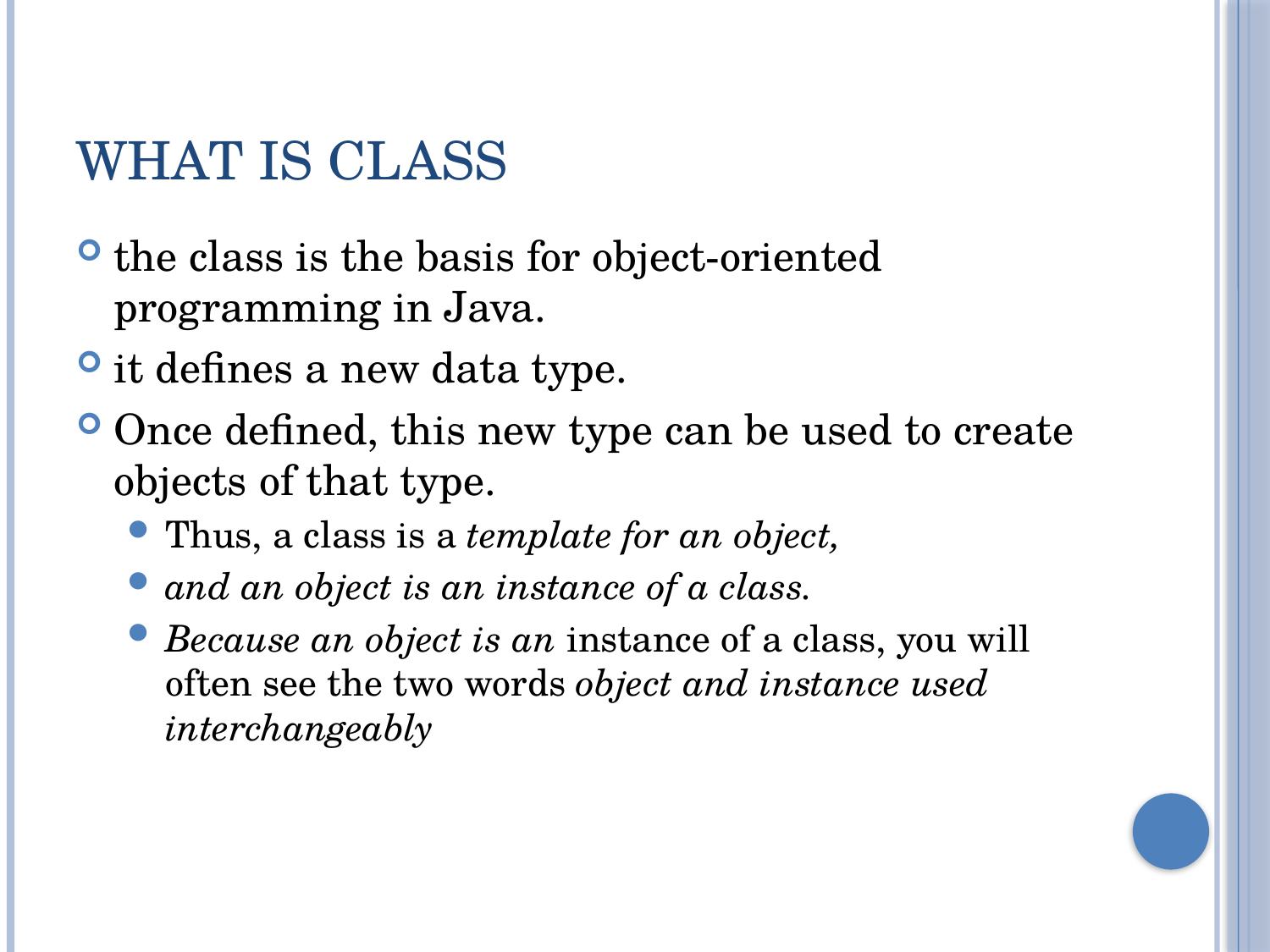

# What is Class
the class is the basis for object-oriented programming in Java.
it defines a new data type.
Once defined, this new type can be used to create objects of that type.
Thus, a class is a template for an object,
and an object is an instance of a class.
Because an object is an instance of a class, you will often see the two words object and instance used interchangeably